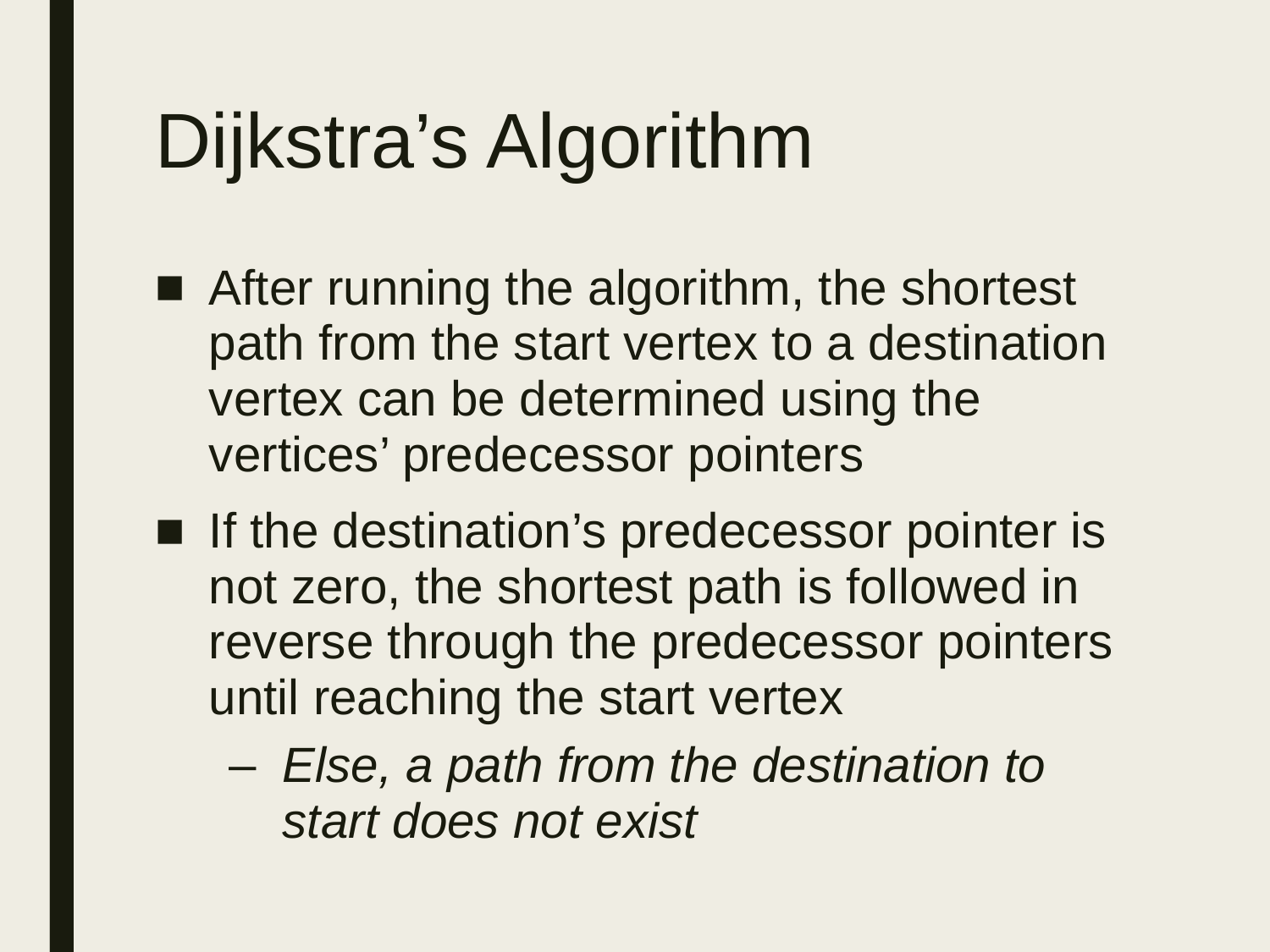

# Dijkstra’s Algorithm
After running the algorithm, the shortest path from the start vertex to a destination vertex can be determined using the vertices’ predecessor pointers
If the destination’s predecessor pointer is not zero, the shortest path is followed in reverse through the predecessor pointers until reaching the start vertex
Else, a path from the destination to start does not exist